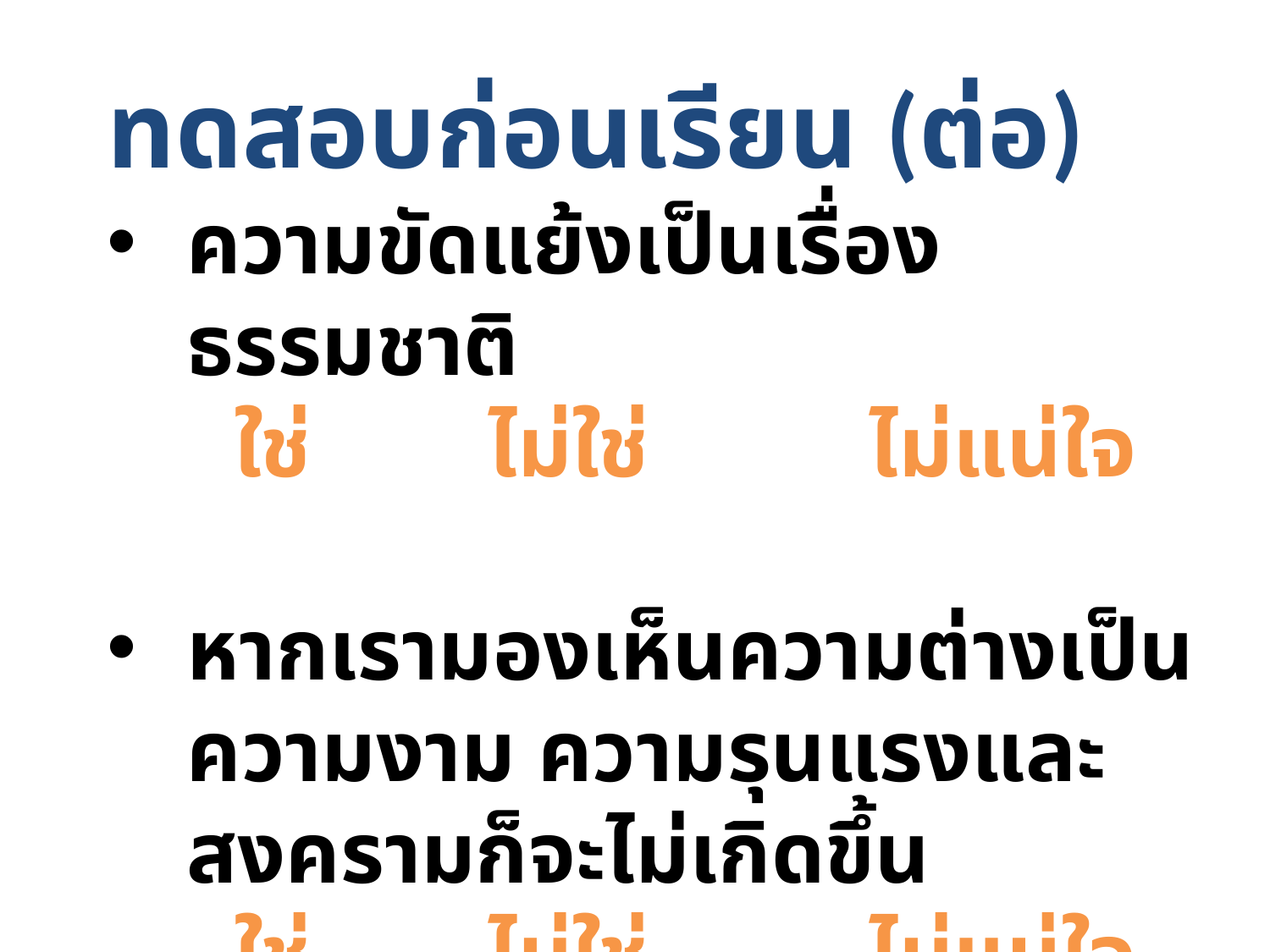

ทดสอบก่อนเรียน (ต่อ)
ความขัดแย้งเป็นเรื่องธรรมชาติ
	ใช่		ไม่ใช่ 		ไม่แน่ใจ

หากเรามองเห็นความต่างเป็นความงาม ความรุนแรงและสงครามก็จะไม่เกิดขึ้น
	ใช่		ไม่ใช่ 		ไม่แน่ใจ